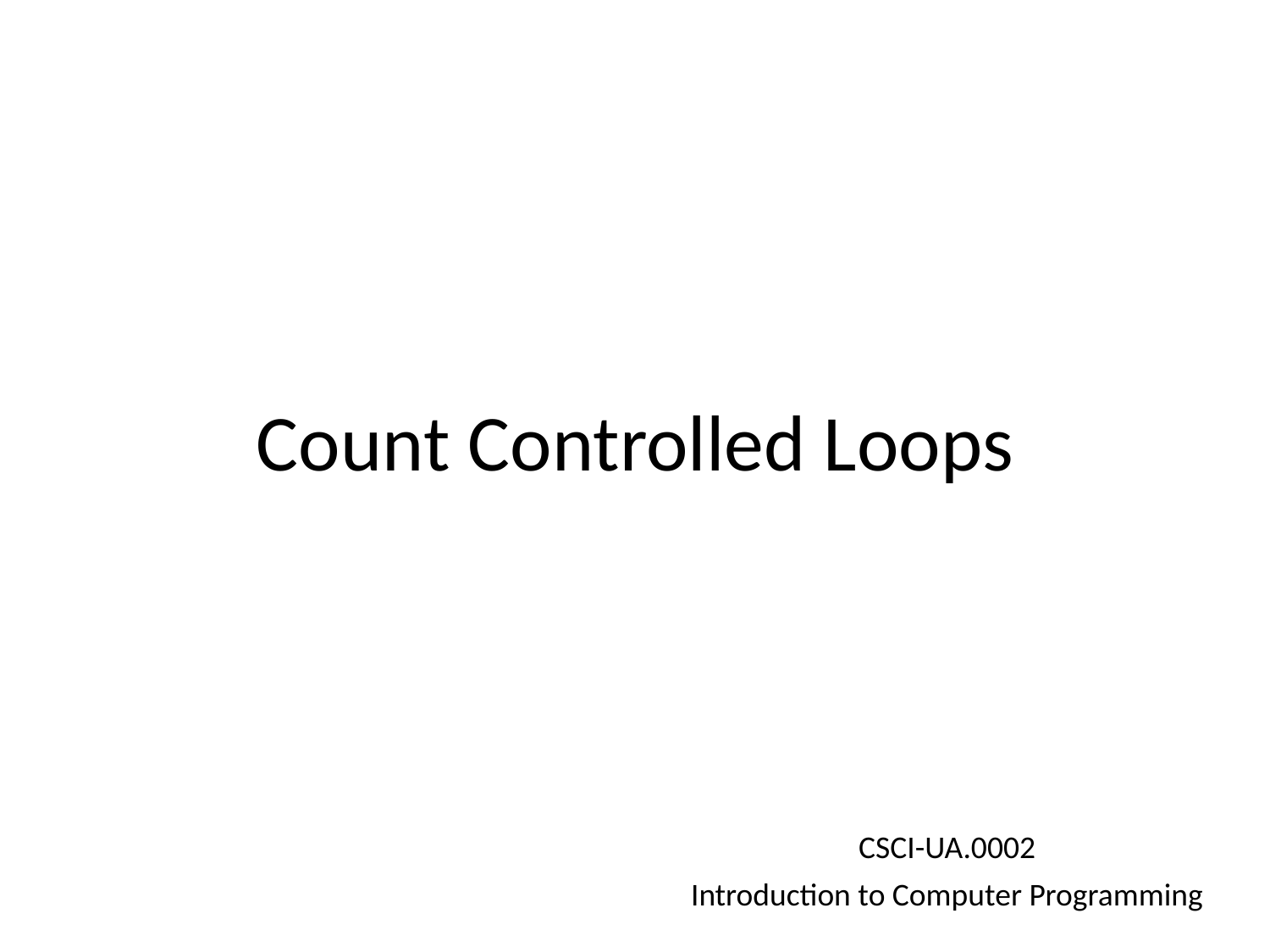

# Count Controlled Loops
CSCI-UA.0002
Introduction to Computer Programming